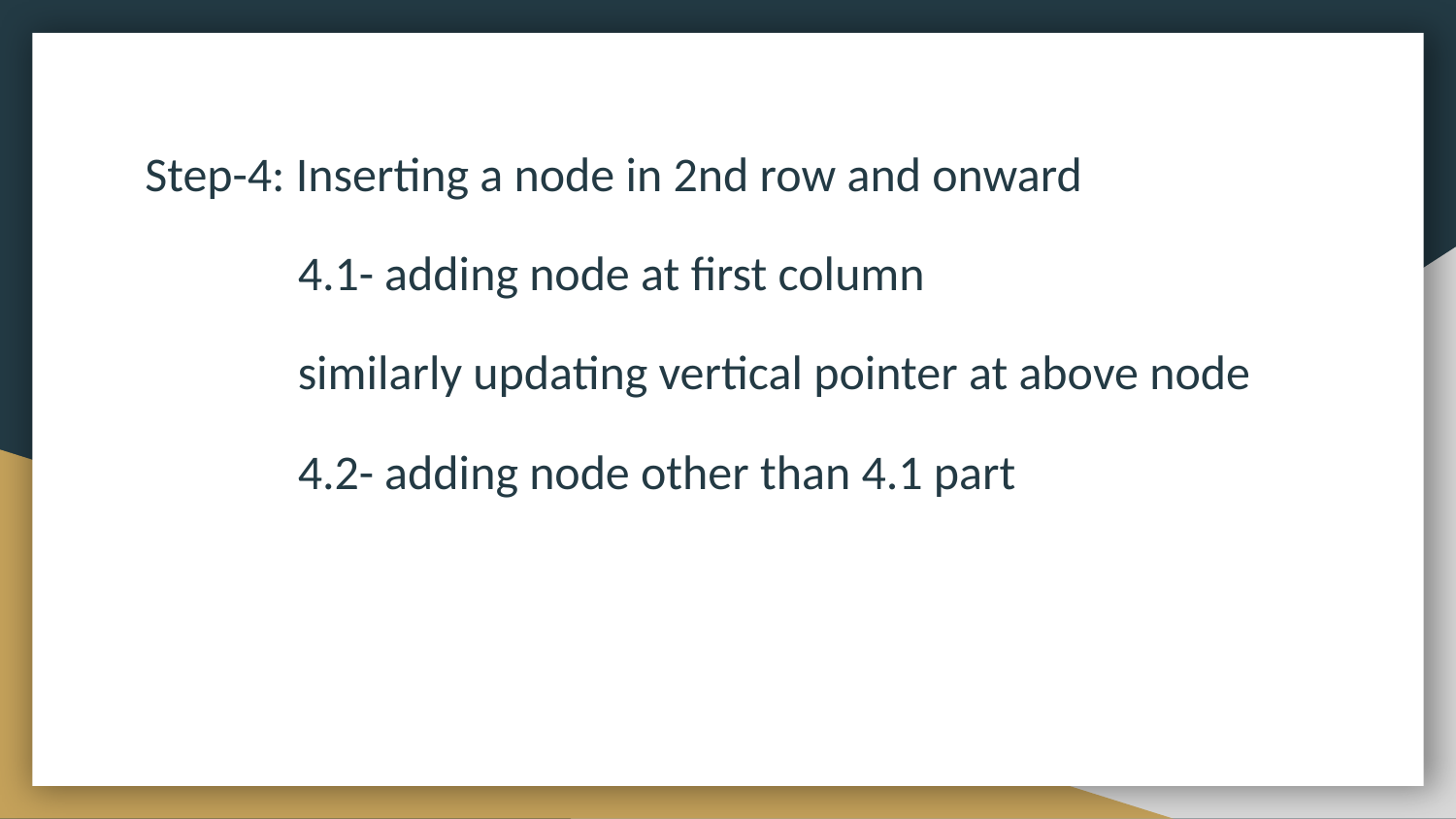

Step-4: Inserting a node in 2nd row and onward
              4.1- adding node at first column
              similarly updating vertical pointer at above node
              4.2- adding node other than 4.1 part